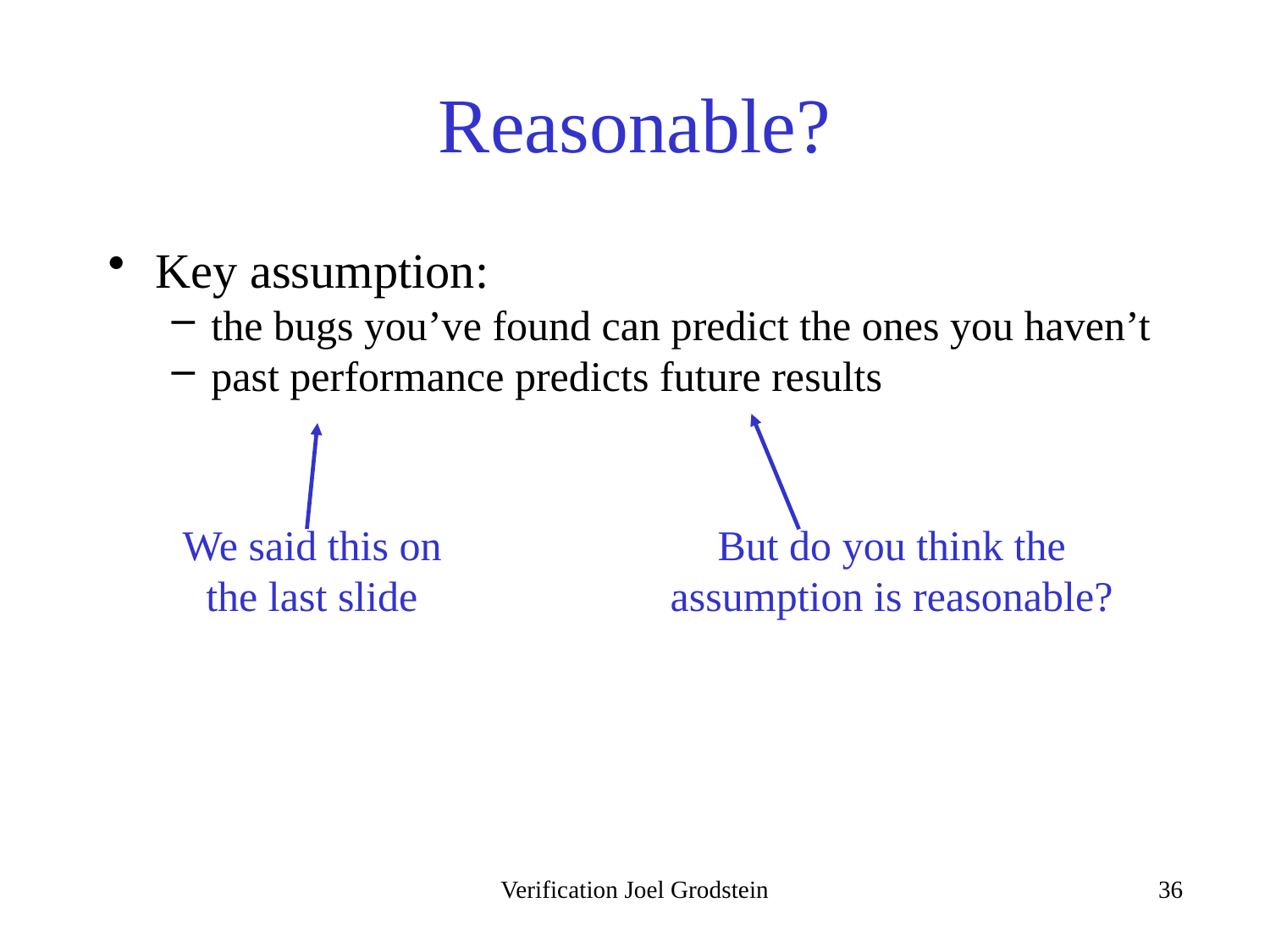

# Reasonable?
Key assumption:
the bugs you’ve found can predict the ones you haven’t
past performance predicts future results
We said this on the last slide
But do you think the assumption is reasonable?
Verification Joel Grodstein